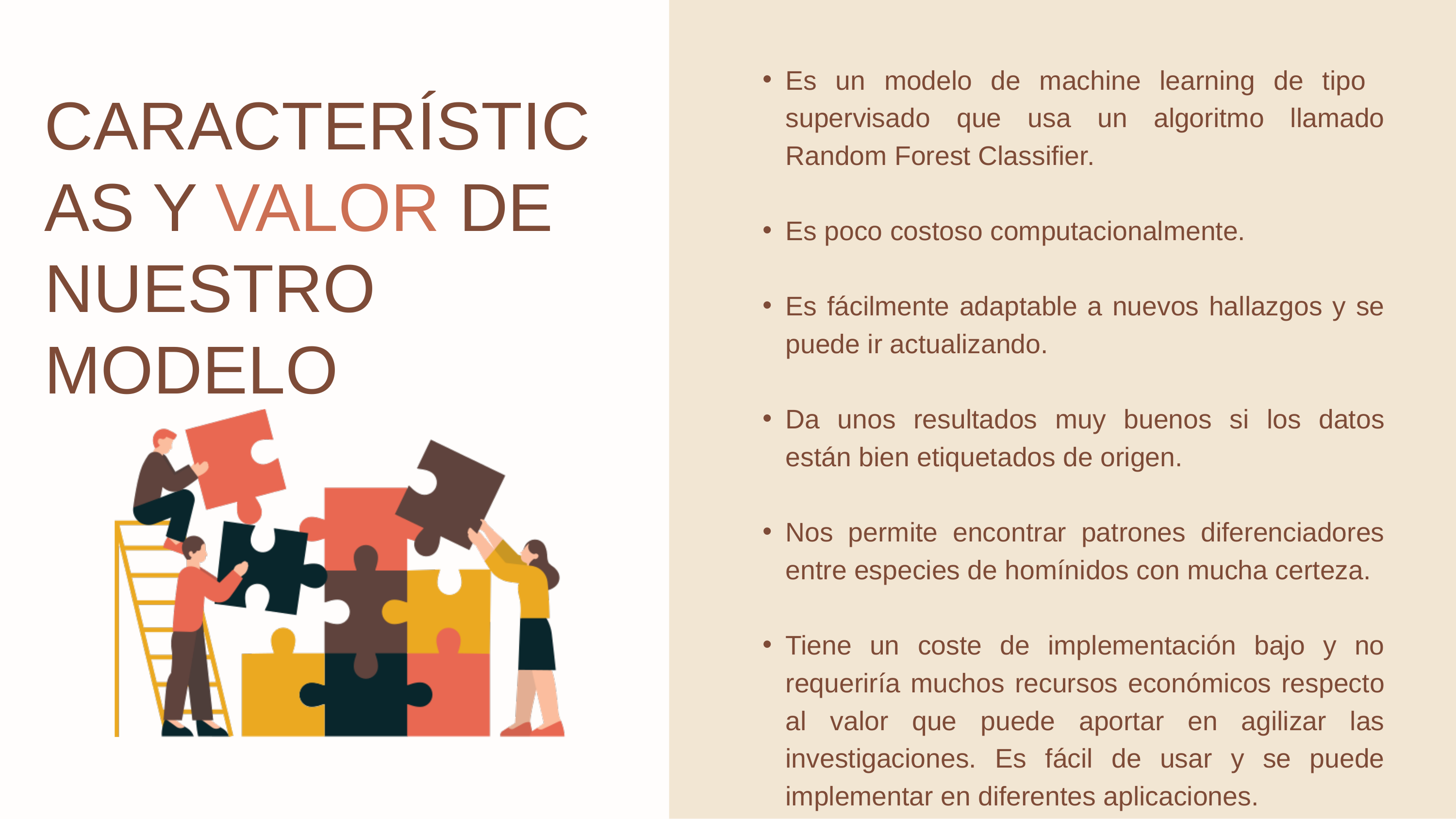

Es un modelo de machine learning de tipo  supervisado que usa un algoritmo llamado Random Forest Classifier.

Es poco costoso computacionalmente.

Es fácilmente adaptable a nuevos hallazgos y se puede ir actualizando.

Da unos resultados muy buenos si los datos están bien etiquetados de origen.

Nos permite encontrar patrones diferenciadores entre especies de homínidos con mucha certeza.

Tiene un coste de implementación bajo y no requeriría muchos recursos económicos respecto al valor que puede aportar en agilizar las investigaciones. Es fácil de usar y se puede implementar en diferentes aplicaciones.

CARACTERÍSTICAS Y VALOR DE NUESTRO MODELO